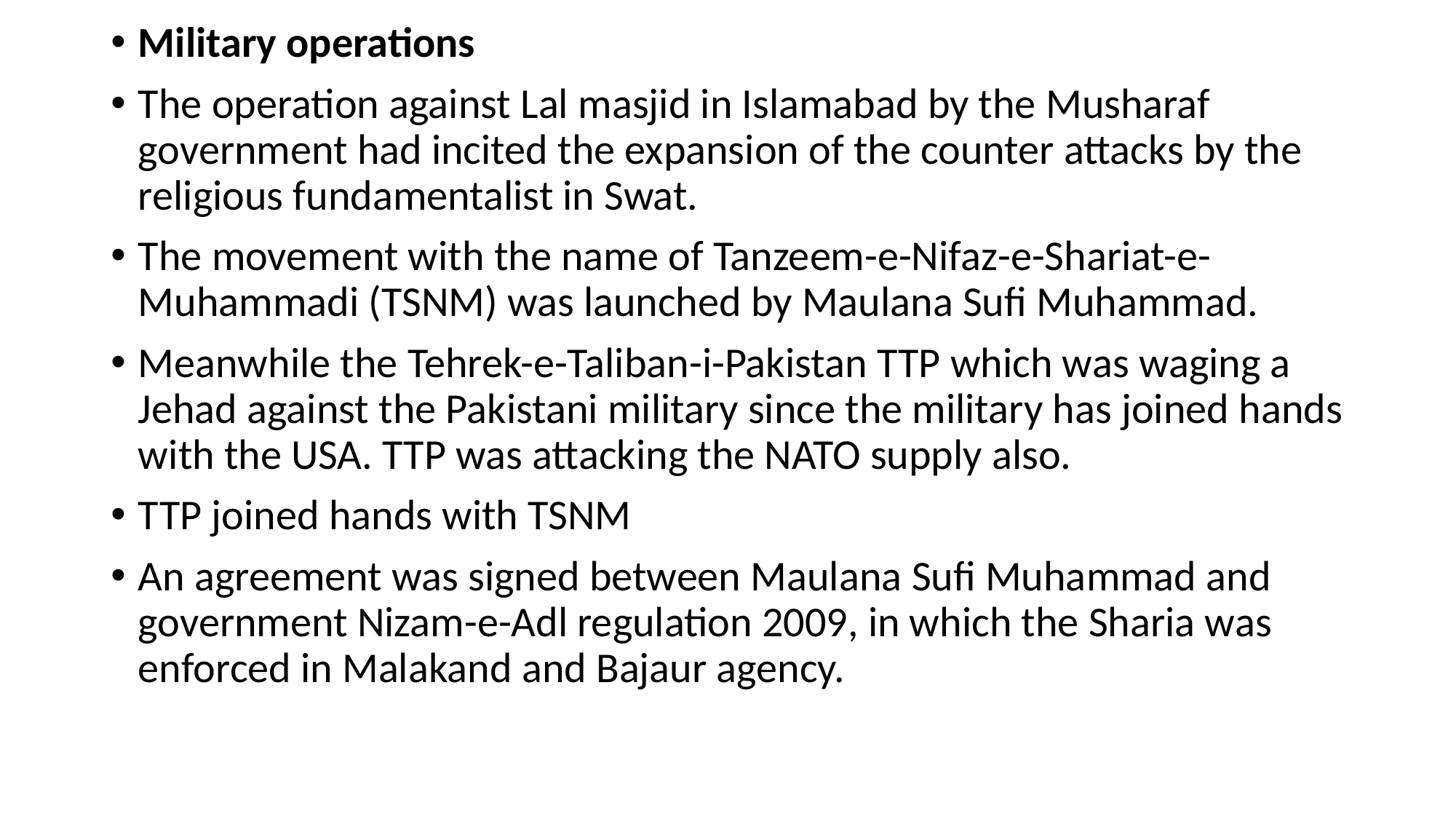

Military operations
The operation against Lal masjid in Islamabad by the Musharaf government had incited the expansion of the counter attacks by the religious fundamentalist in Swat.
The movement with the name of Tanzeem-e-Nifaz-e-Shariat-e-Muhammadi (TSNM) was launched by Maulana Sufi Muhammad.
Meanwhile the Tehrek-e-Taliban-i-Pakistan TTP which was waging a Jehad against the Pakistani military since the military has joined hands with the USA. TTP was attacking the NATO supply also.
TTP joined hands with TSNM
An agreement was signed between Maulana Sufi Muhammad and government Nizam-e-Adl regulation 2009, in which the Sharia was enforced in Malakand and Bajaur agency.